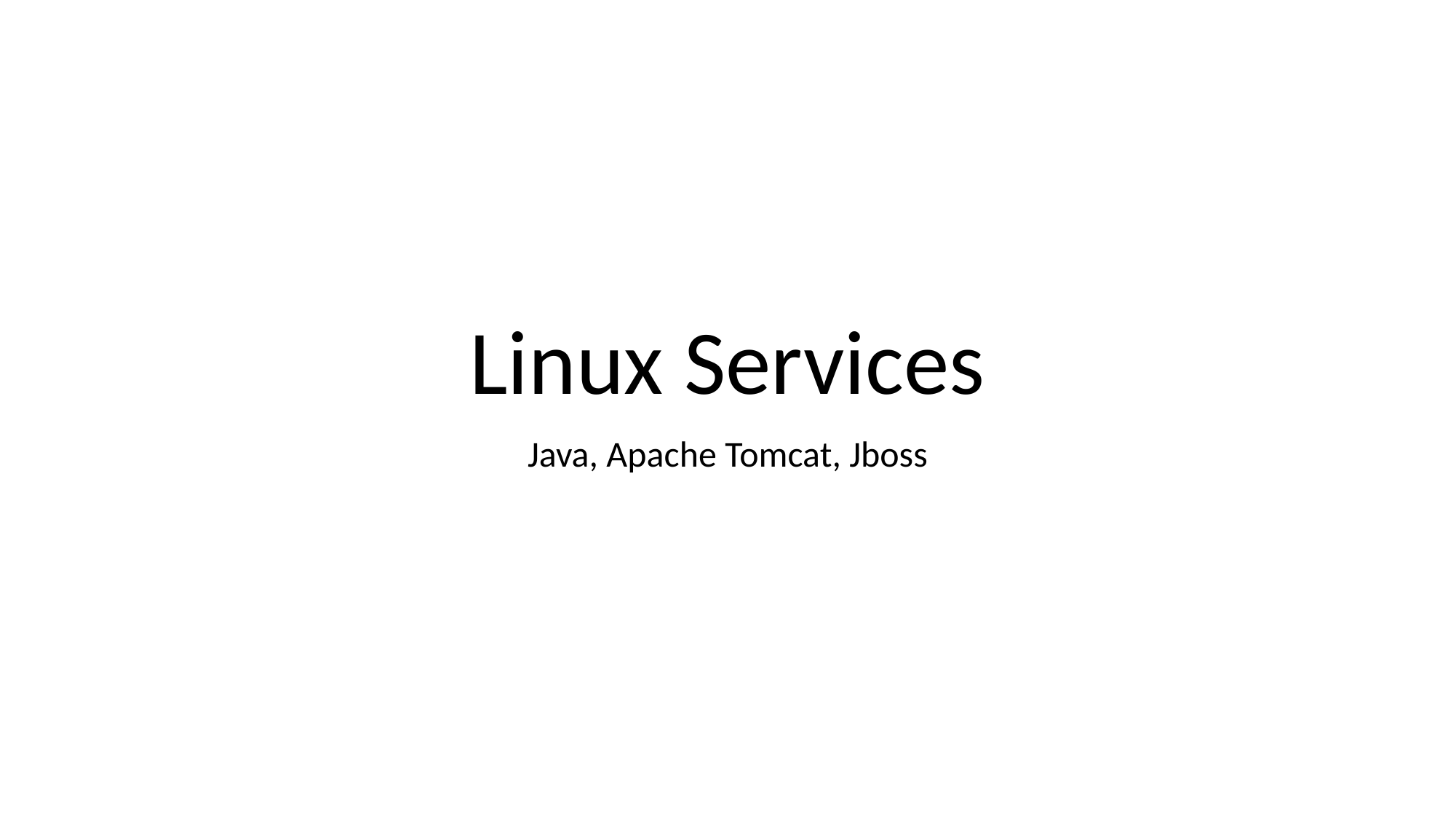

# Linux Services
Java, Apache Tomcat, Jboss